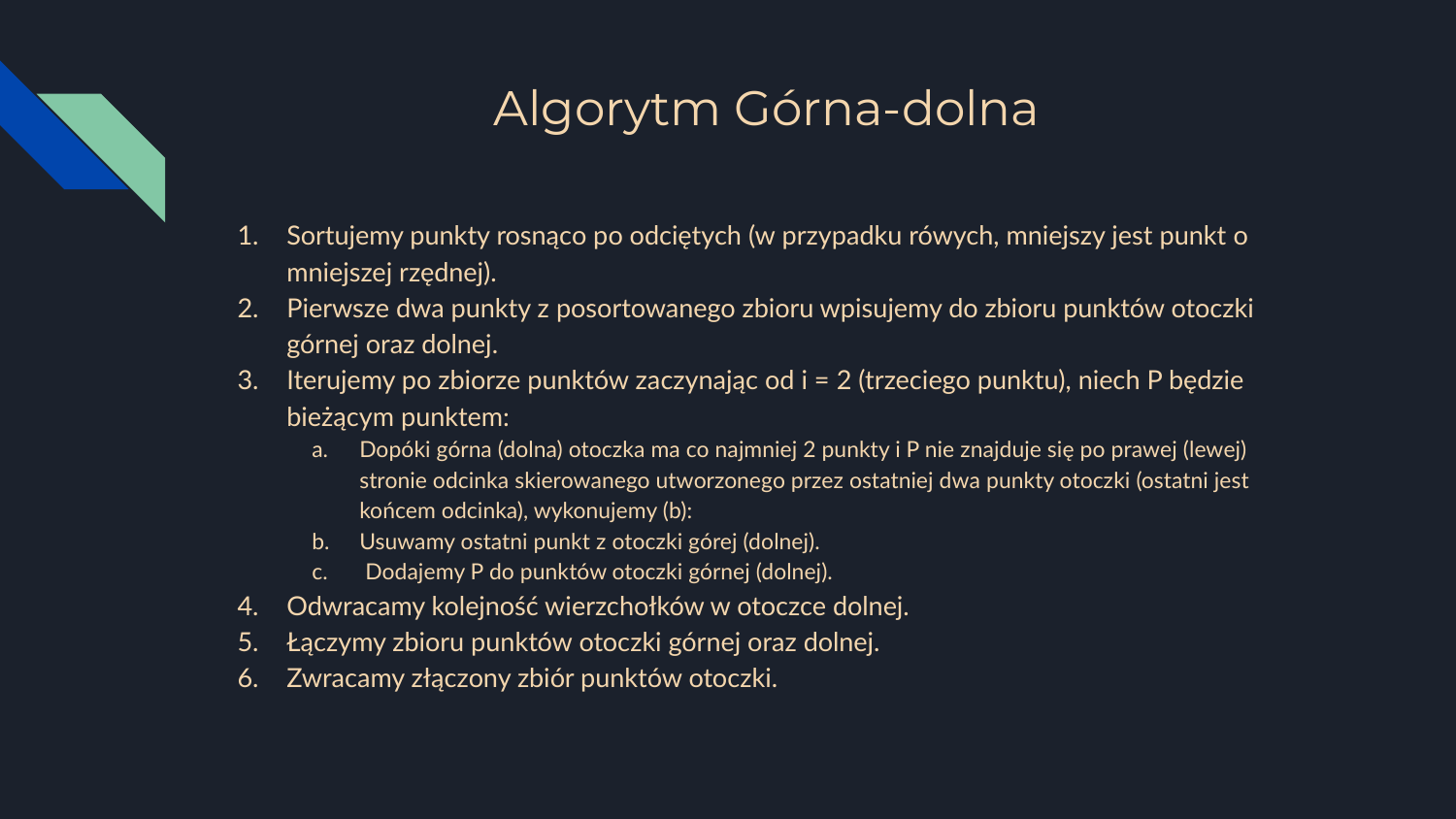

# Algorytm Górna-dolna
Sortujemy punkty rosnąco po odciętych (w przypadku rówych, mniejszy jest punkt o mniejszej rzędnej).
Pierwsze dwa punkty z posortowanego zbioru wpisujemy do zbioru punktów otoczki górnej oraz dolnej.
Iterujemy po zbiorze punktów zaczynając od i = 2 (trzeciego punktu), niech P będzie bieżącym punktem:
Dopóki górna (dolna) otoczka ma co najmniej 2 punkty i P nie znajduje się po prawej (lewej) stronie odcinka skierowanego utworzonego przez ostatniej dwa punkty otoczki (ostatni jest końcem odcinka), wykonujemy (b):
Usuwamy ostatni punkt z otoczki górej (dolnej).
 Dodajemy P do punktów otoczki górnej (dolnej).
Odwracamy kolejność wierzchołków w otoczce dolnej.
Łączymy zbioru punktów otoczki górnej oraz dolnej.
Zwracamy złączony zbiór punktów otoczki.